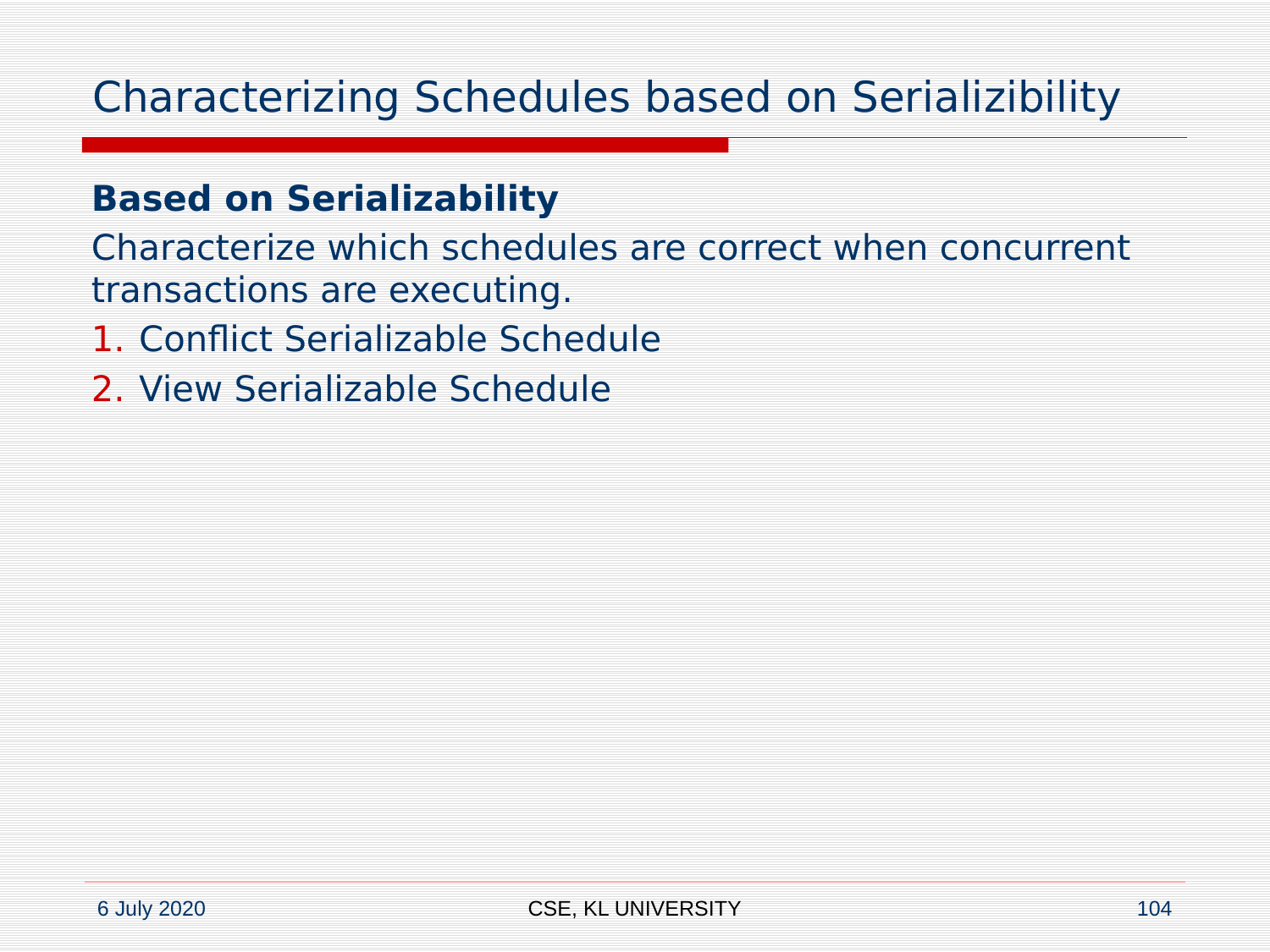

# Characterizing Schedules based on Serializibility
Based on Serializability
Characterize which schedules are correct when concurrent transactions are executing.
Conflict Serializable Schedule
View Serializable Schedule

CSE, KL UNIVERSITY
104
6 July 2020